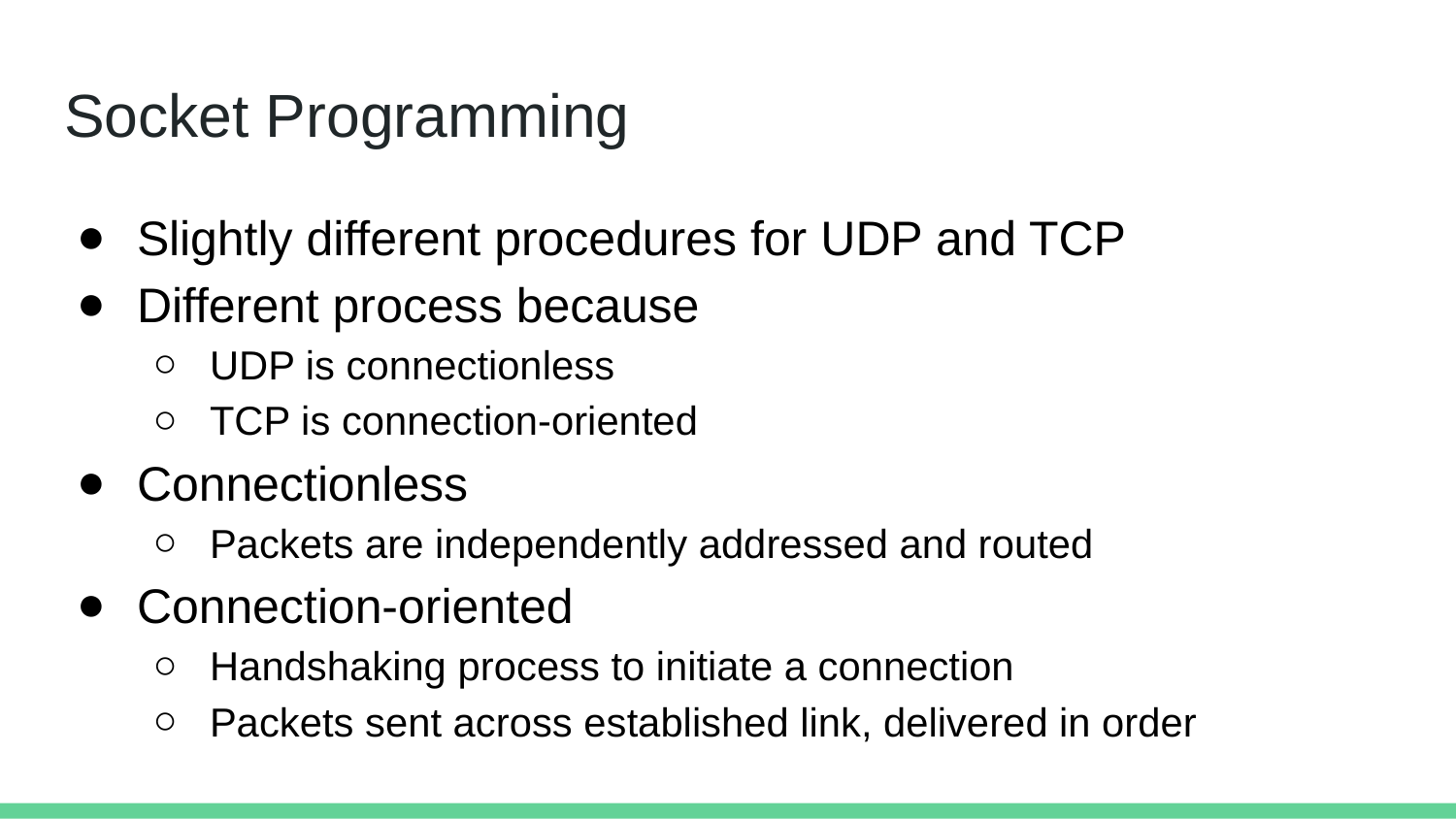

# Socket Programming
Slightly different procedures for UDP and TCP
Different process because
UDP is connectionless
TCP is connection-oriented
Connectionless
Packets are independently addressed and routed
Connection-oriented
Handshaking process to initiate a connection
Packets sent across established link, delivered in order